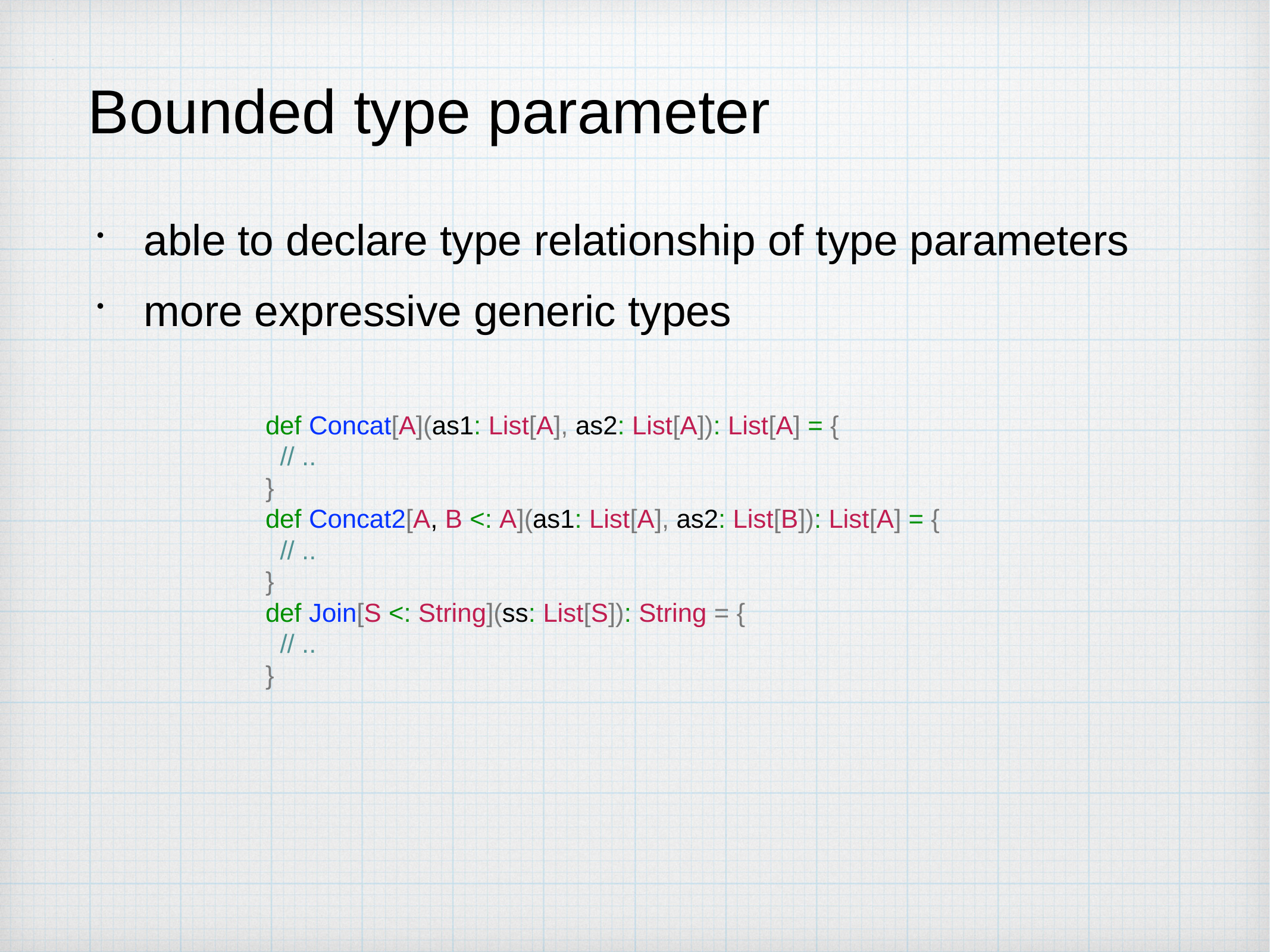

# Bounded type parameter
able to declare type relationship of type parameters
more expressive generic types
def Concat[A](as1: List[A], as2: List[A]): List[A] = {
  // ..
}
def Concat2[A, B <: A](as1: List[A], as2: List[B]): List[A] = {
  // ..
}
def Join[S <: String](ss: List[S]): String = {
  // ..
}
24